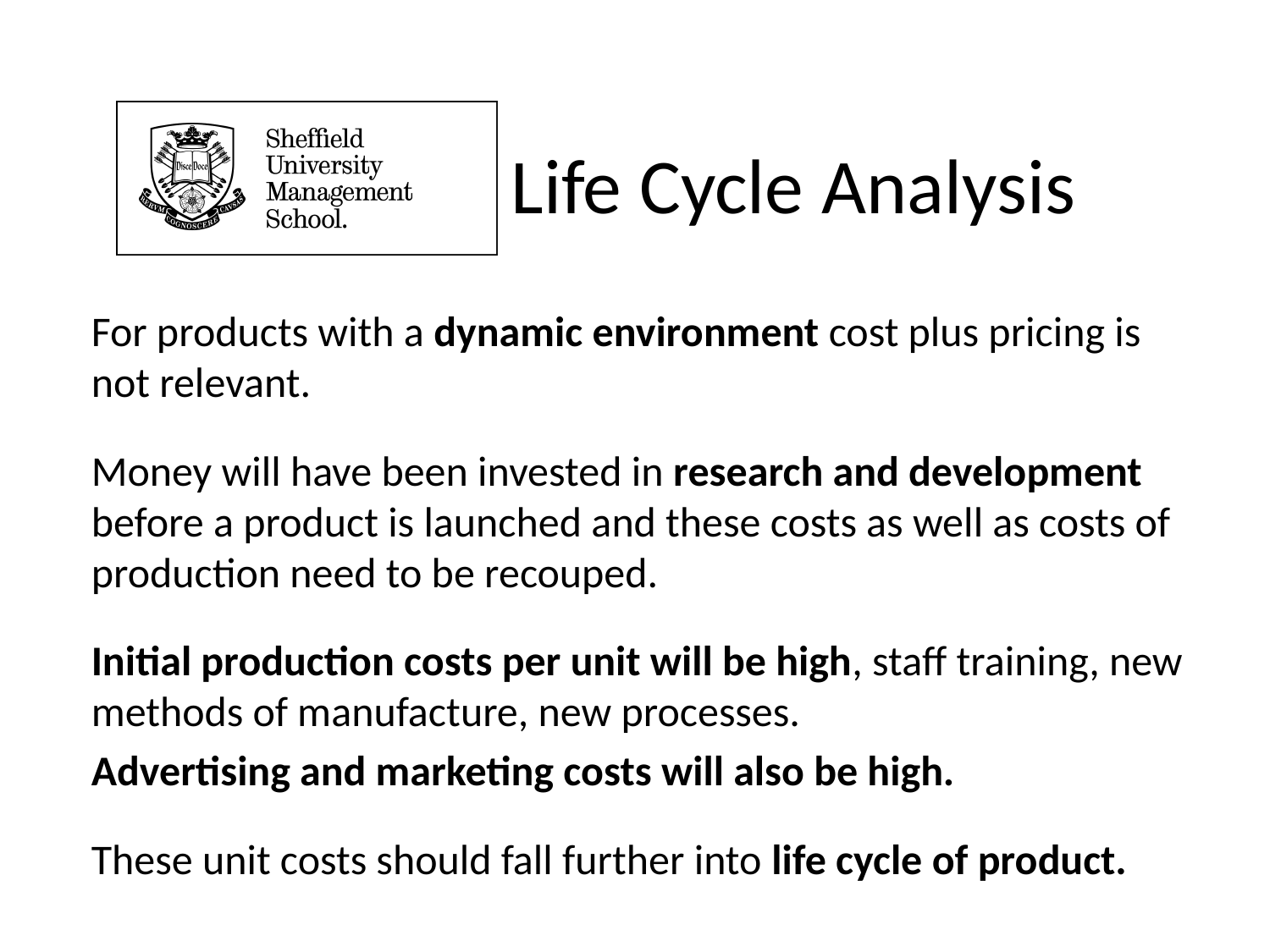

Life Cycle Analysis
For products with a dynamic environment cost plus pricing is not relevant.

Money will have been invested in research and development before a product is launched and these costs as well as costs of production need to be recouped.

Initial production costs per unit will be high, staff training, new methods of manufacture, new processes.
Advertising and marketing costs will also be high.

These unit costs should fall further into life cycle of product.